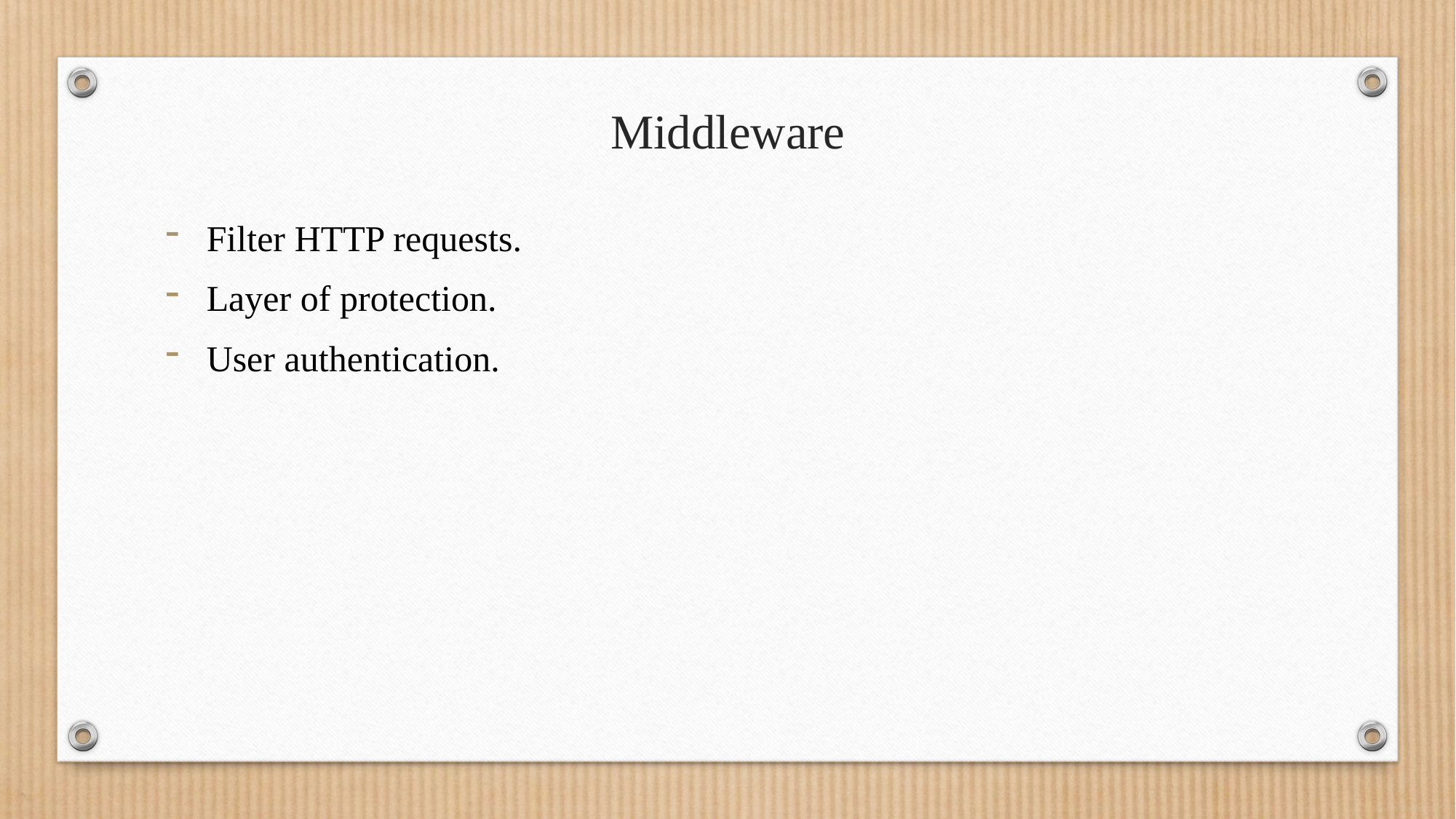

# Middleware
Filter HTTP requests.
Layer of protection.
User authentication.